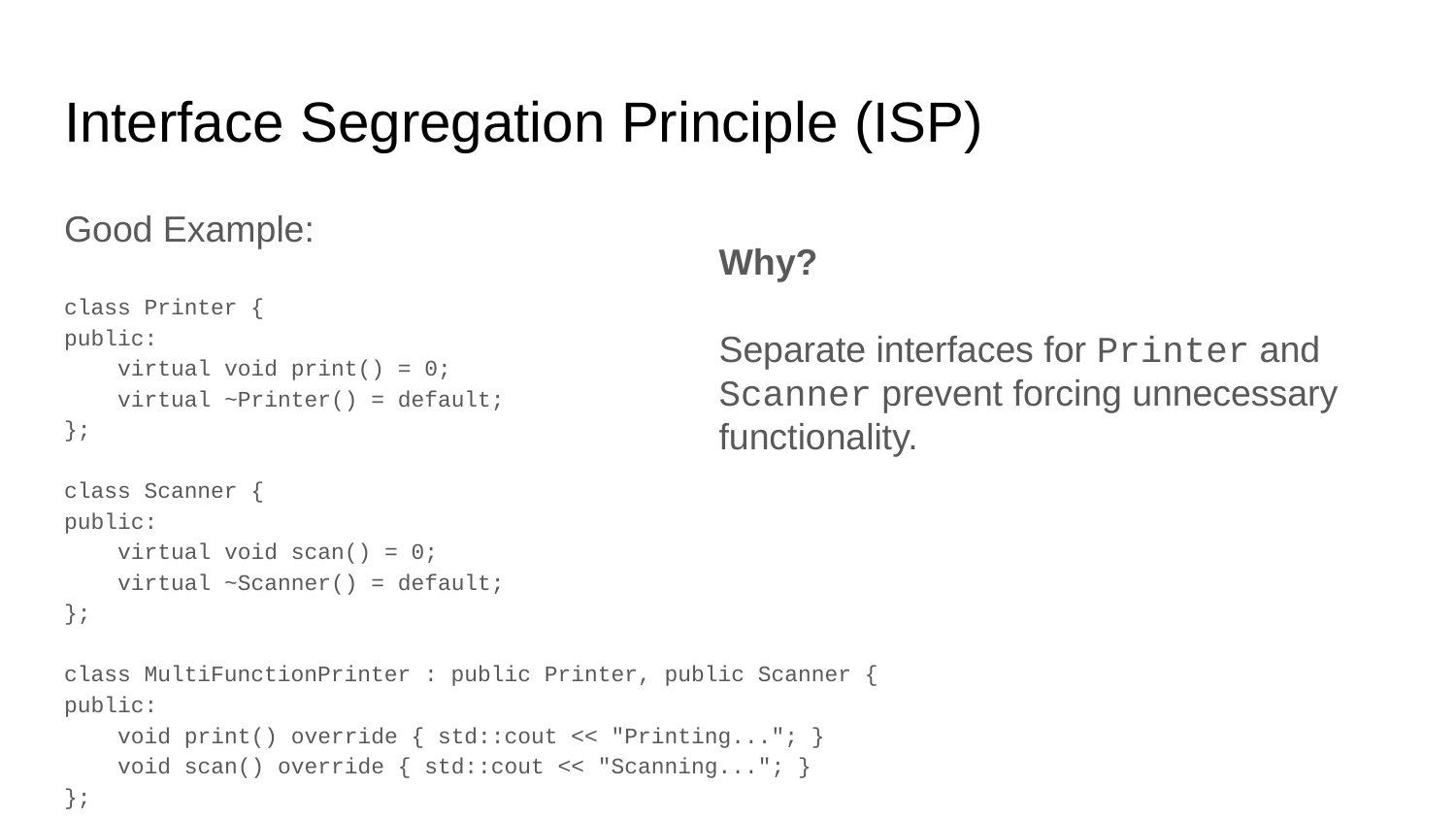

# Interface Segregation Principle (ISP)

Good Example:

class Printer {
public:
    virtual void print() = 0;
    virtual ~Printer() = default;
};

class Scanner {
public:
    virtual void scan() = 0;
    virtual ~Scanner() = default;
};

class MultiFunctionPrinter : public Printer, public Scanner {
public:
    void print() override { std::cout << "Printing..."; }
    void scan() override { std::cout << "Scanning..."; }
};
Why?
Separate interfaces for Printer and Scanner prevent forcing unnecessary functionality.